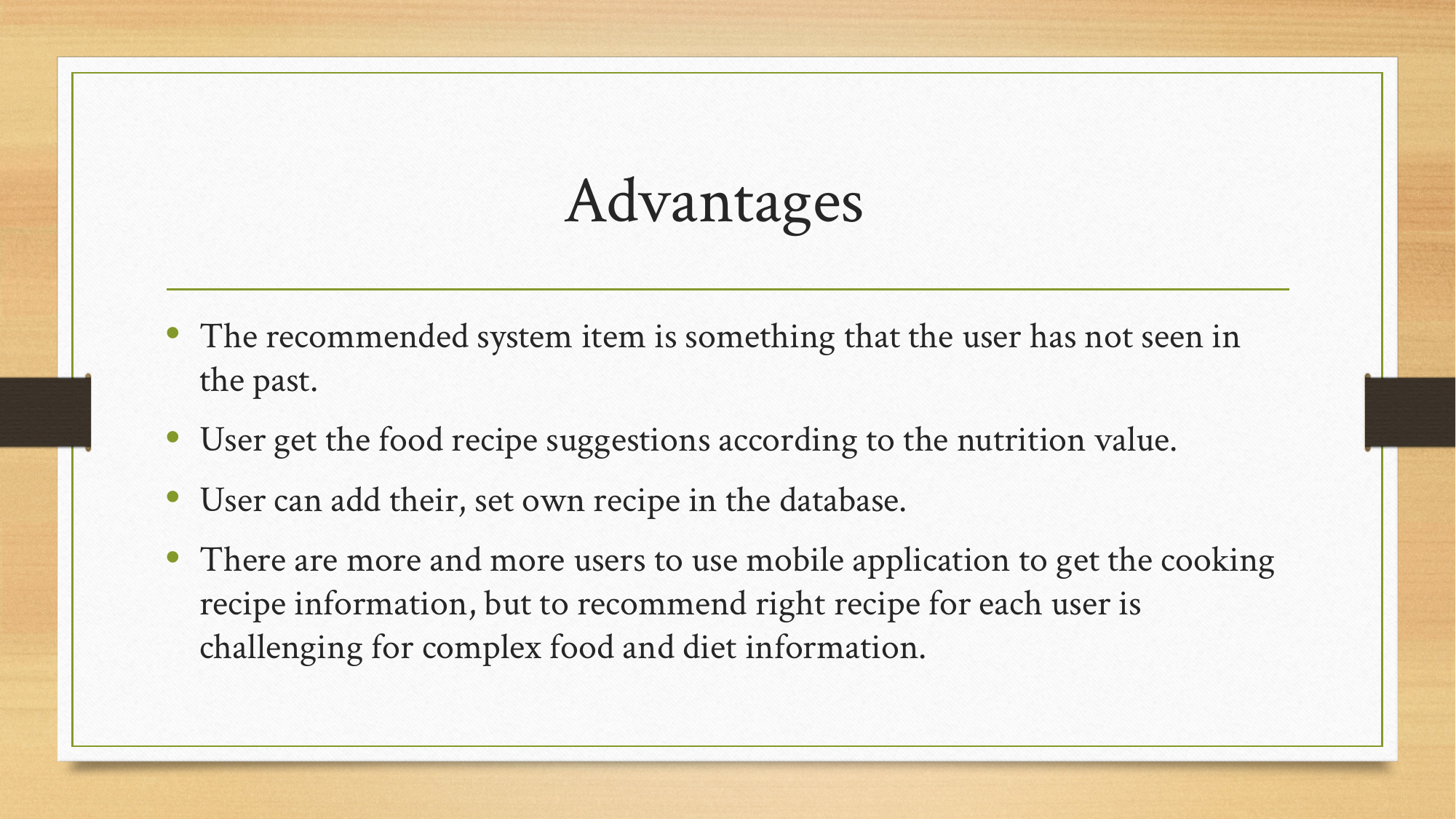

# Advantages
The recommended system item is something that the user has not seen in the past.
User get the food recipe suggestions according to the nutrition value.
User can add their, set own recipe in the database.
There are more and more users to use mobile application to get the cooking recipe information, but to recommend right recipe for each user is challenging for complex food and diet information.